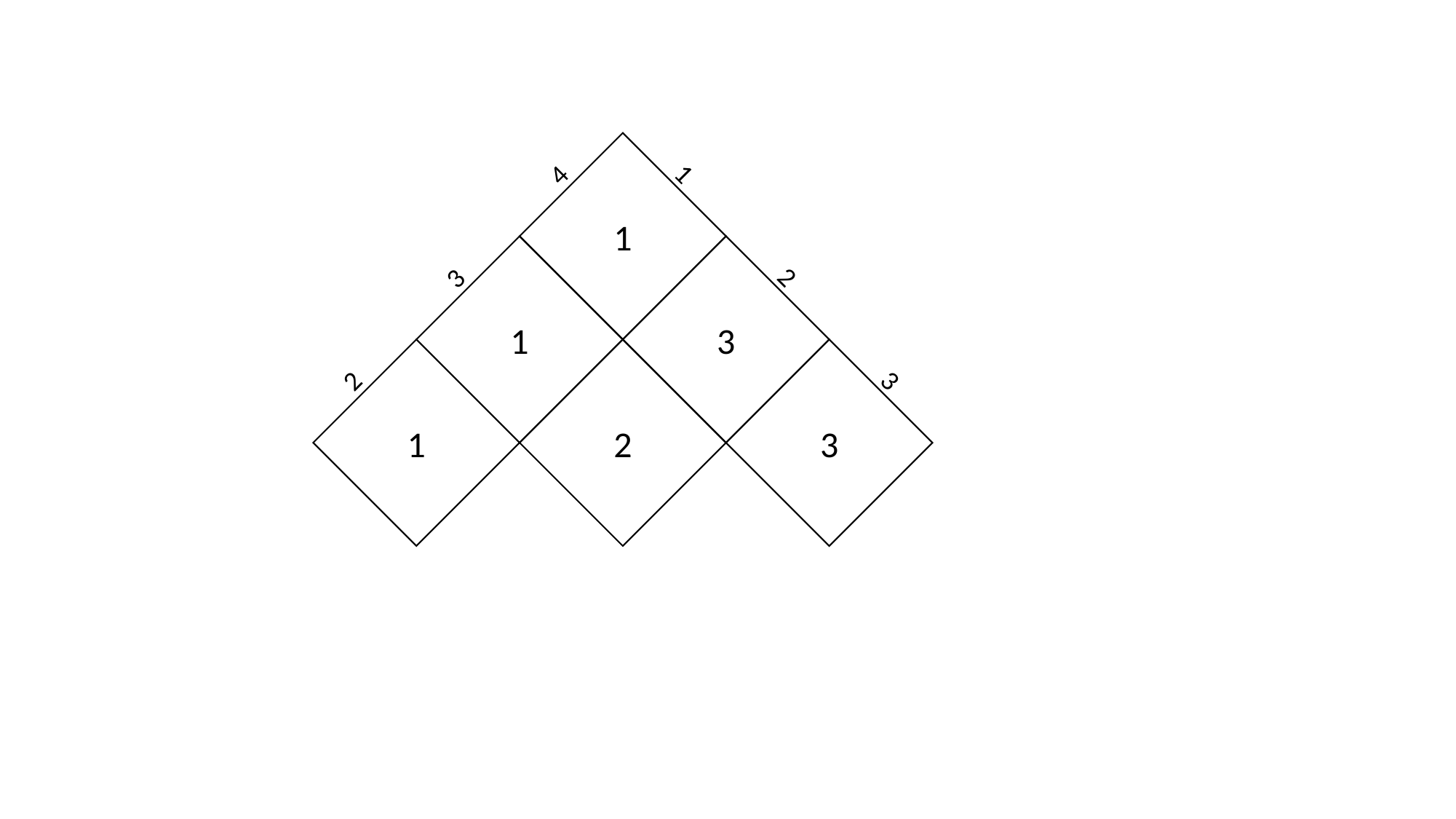

1
1
4
3
1
2
3
2
3
1
3
2